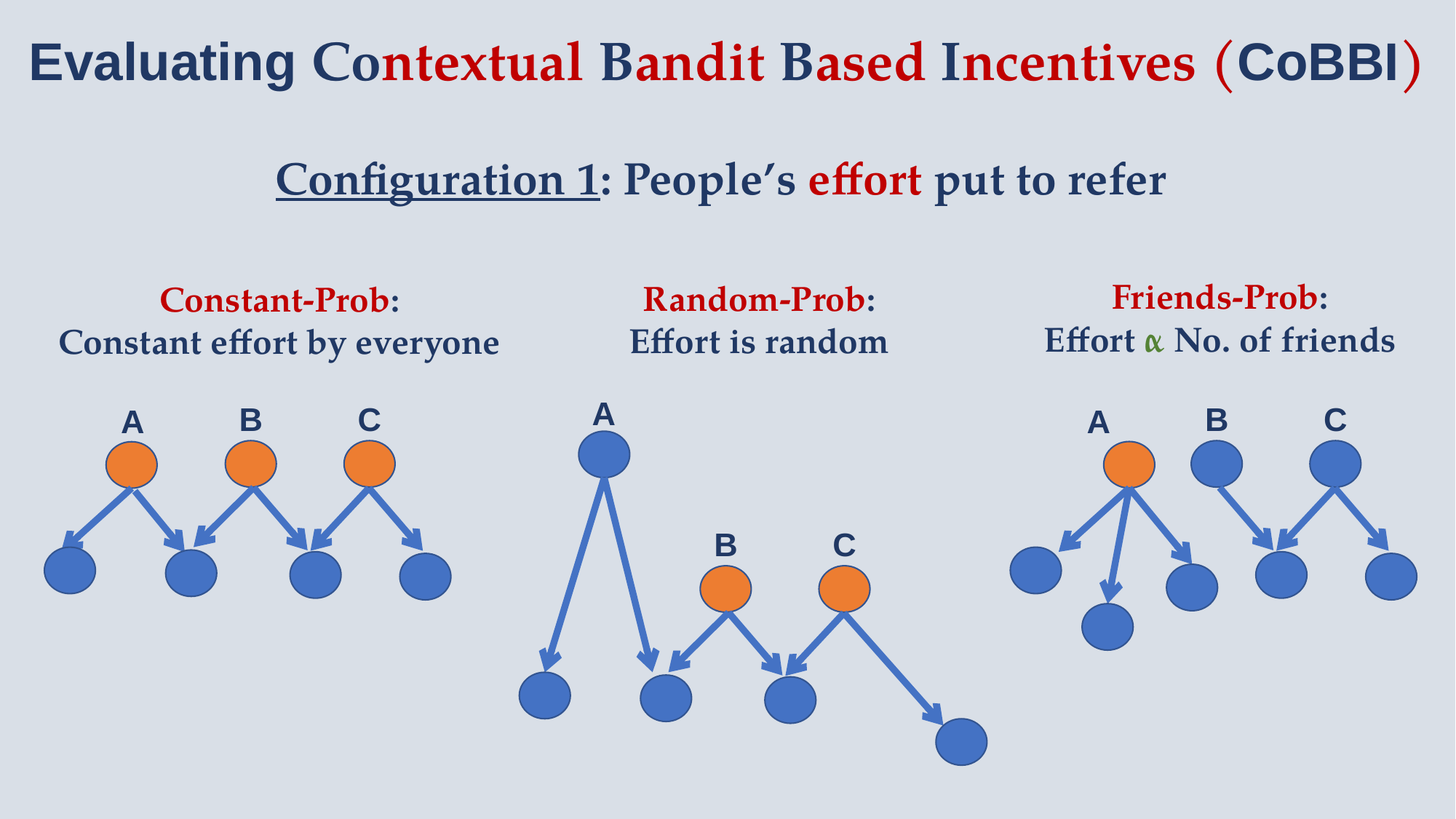

Evaluating Contextual Bandit Based Incentives (CoBBI)
Configuration 1: People’s effort put to refer
Friends-Prob:
Effort α No. of friends
Random-Prob:
Effort is random
Constant-Prob:
Constant effort by everyone
A

B
C

B
C
A

B
C
A